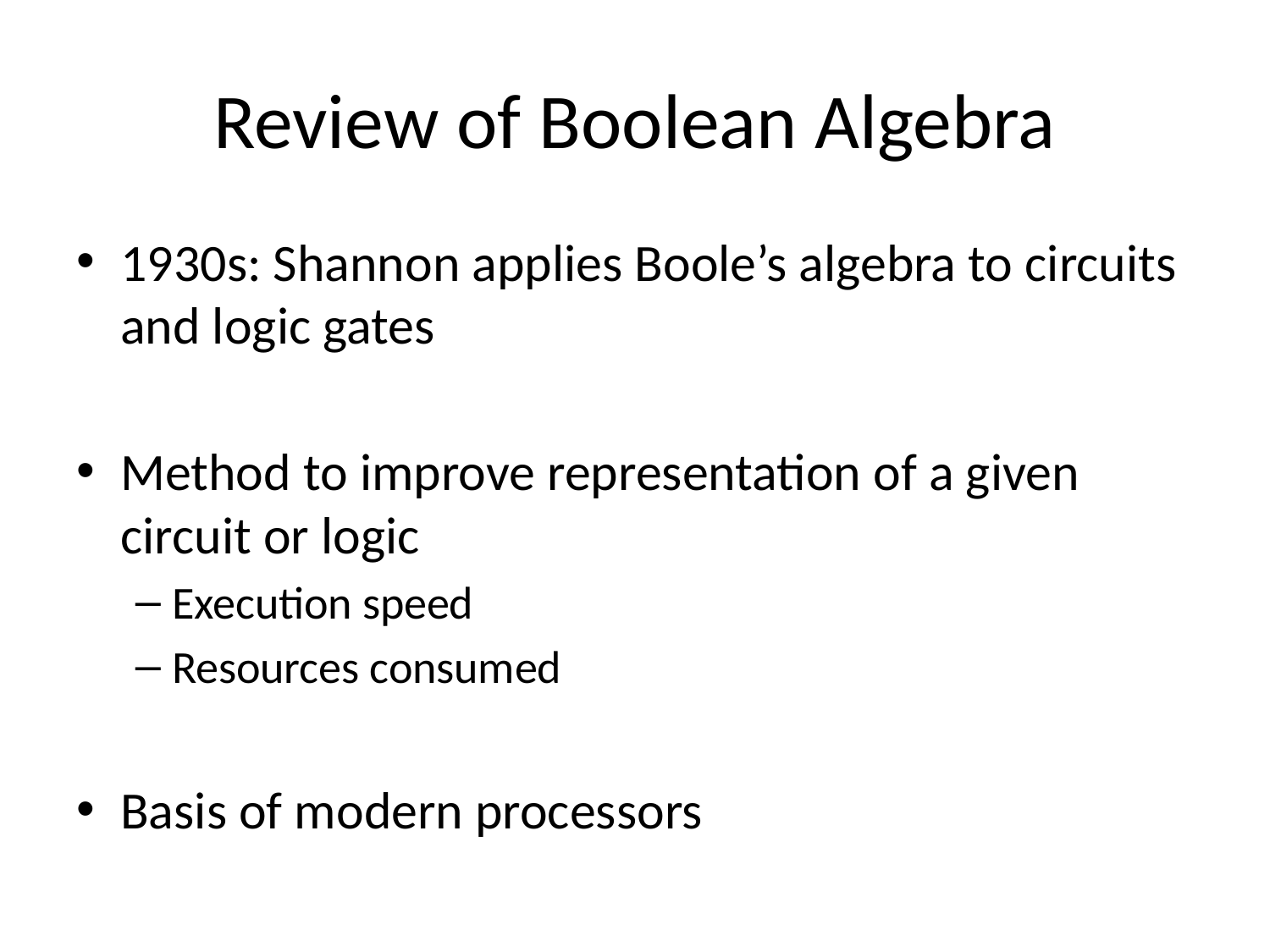

# Review of Boolean Algebra
1930s: Shannon applies Boole’s algebra to circuits and logic gates

Method to improve representation of a given circuit or logic
Execution speed
Resources consumed

Basis of modern processors